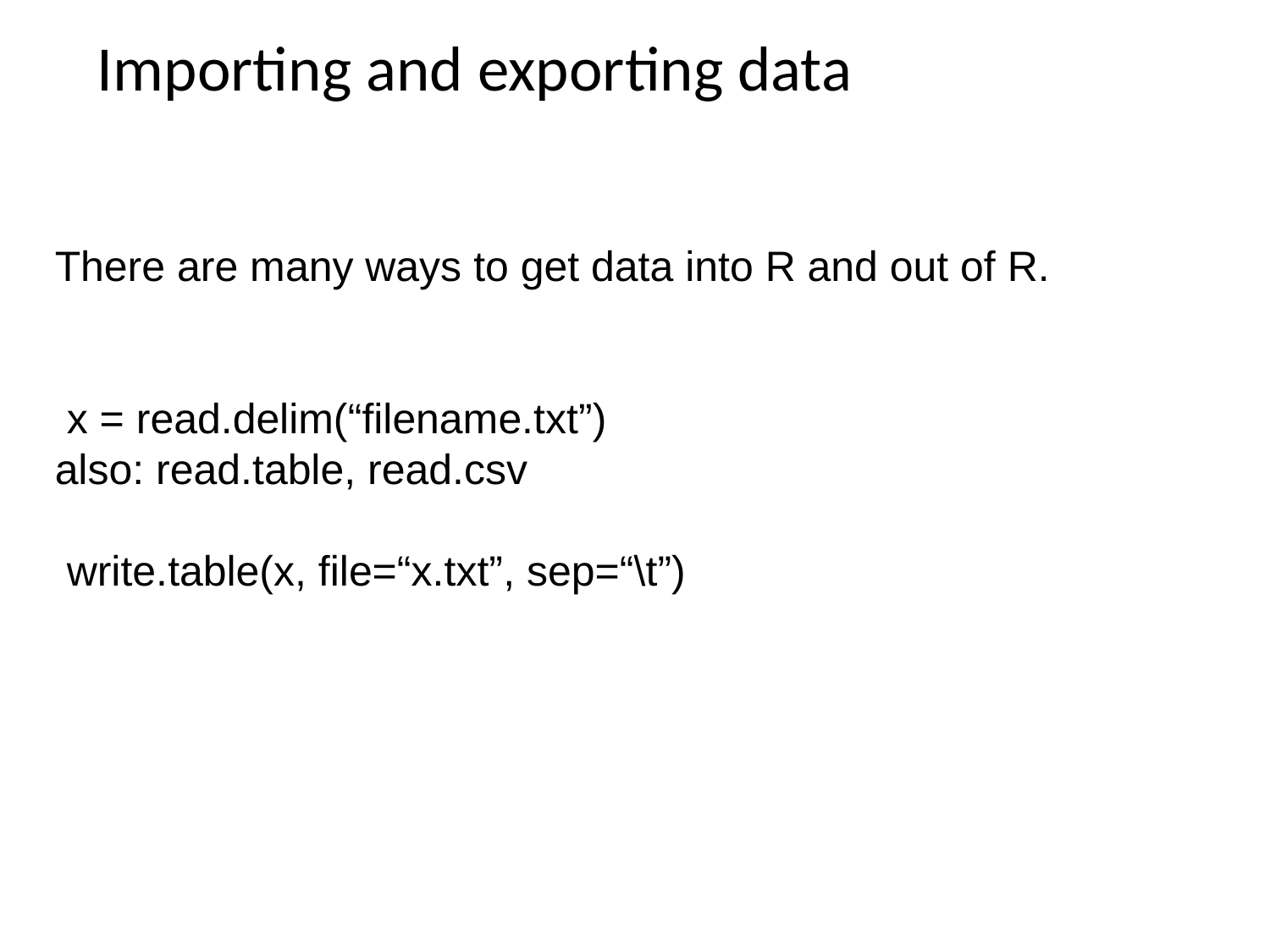

# Importing and exporting data
There are many ways to get data into R and out of R.

 x = read.delim(“filename.txt”)
also: read.table, read.csv

 write.table(x, file=“x.txt”, sep=“\t”)